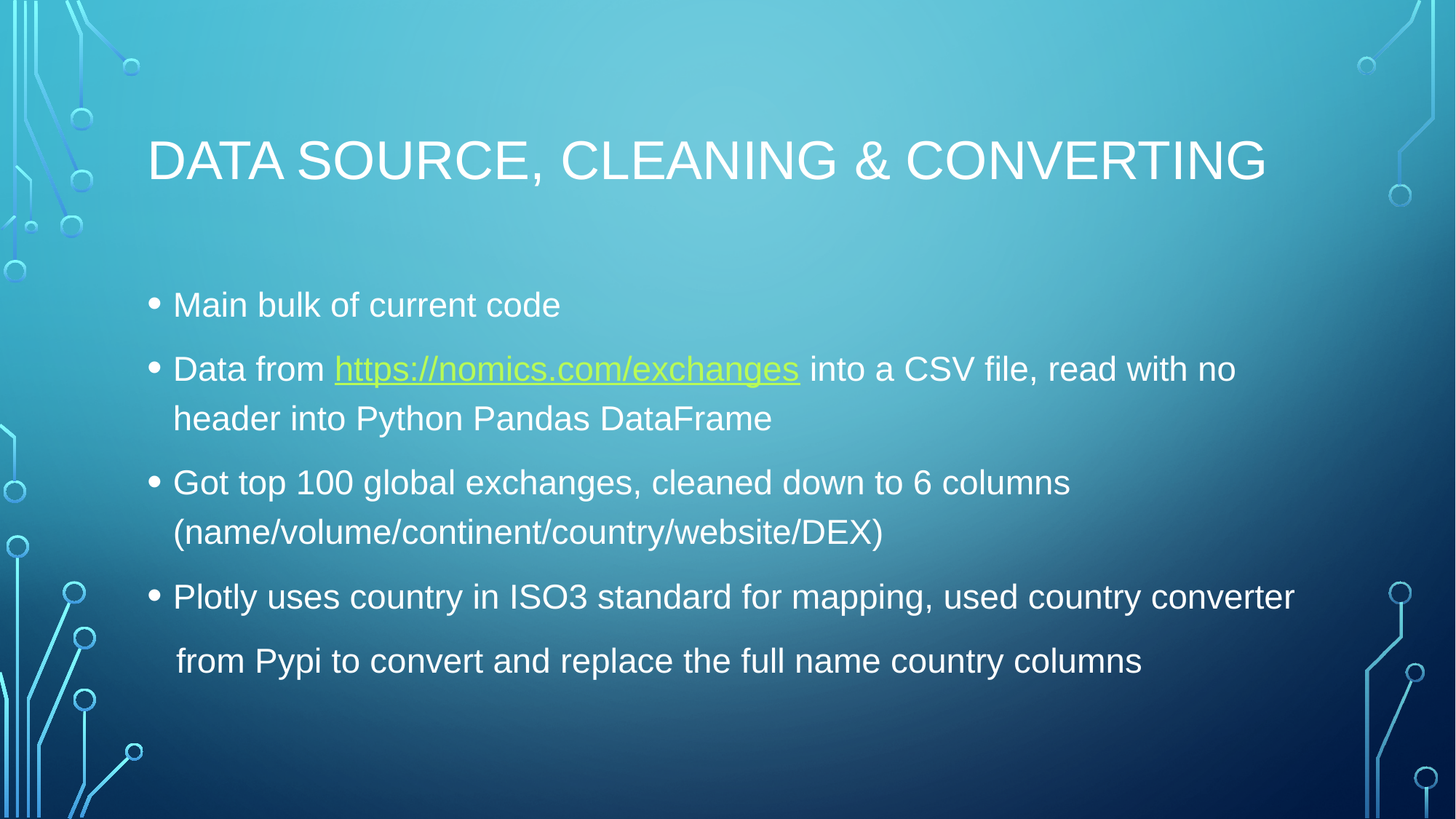

# Data source, cleaning & converting
Main bulk of current code
Data from https://nomics.com/exchanges into a CSV file, read with no header into Python Pandas DataFrame
Got top 100 global exchanges, cleaned down to 6 columns (name/volume/continent/country/website/DEX)
Plotly uses country in ISO3 standard for mapping, used country converter
   from Pypi to convert and replace the full name country columns